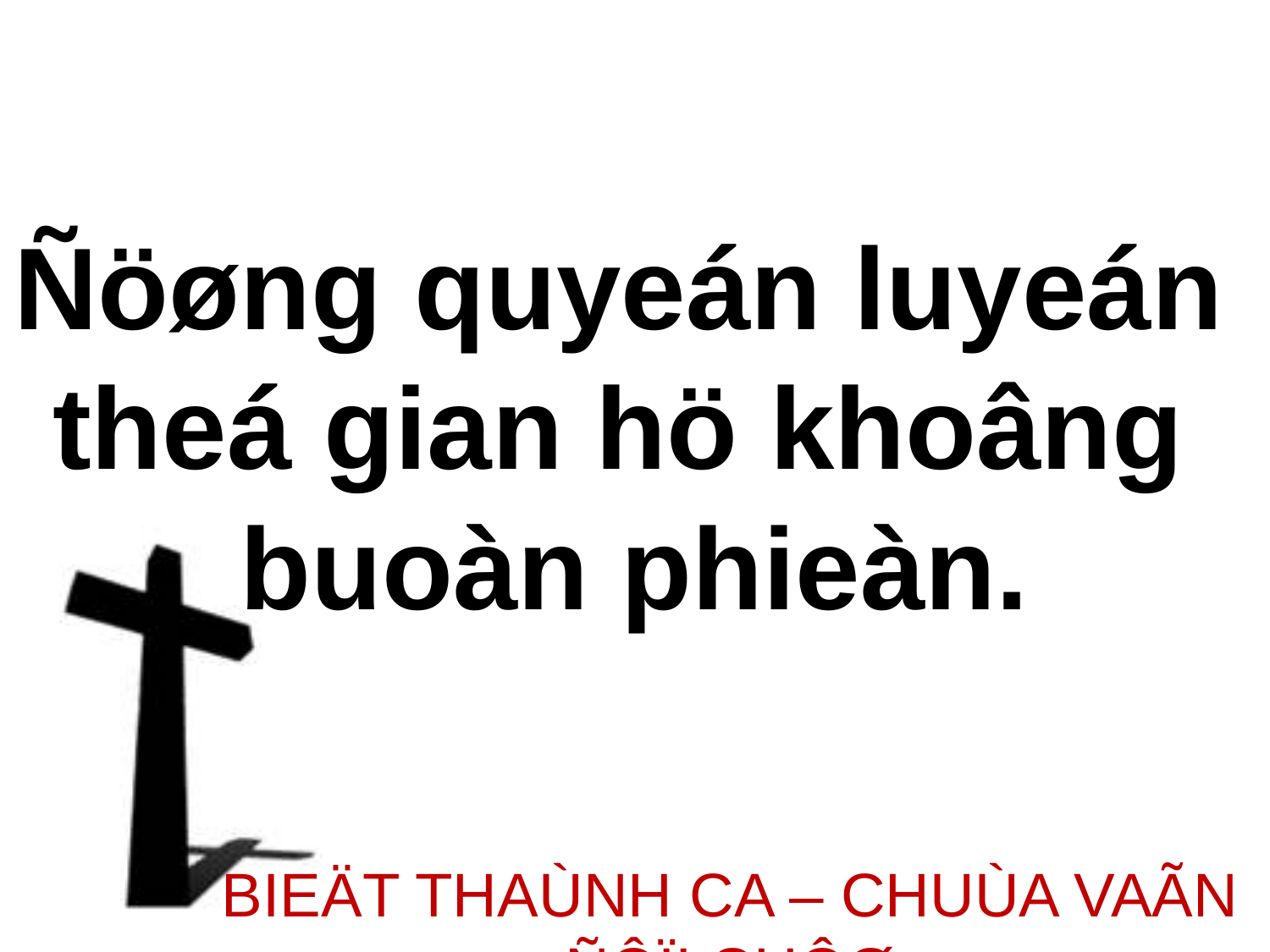

Ñöøng quyeán luyeán
theá gian hö khoâng
buoàn phieàn.
BIEÄT THAÙNH CA – CHUÙA VAÃN ÑÔÏI CHÔØ